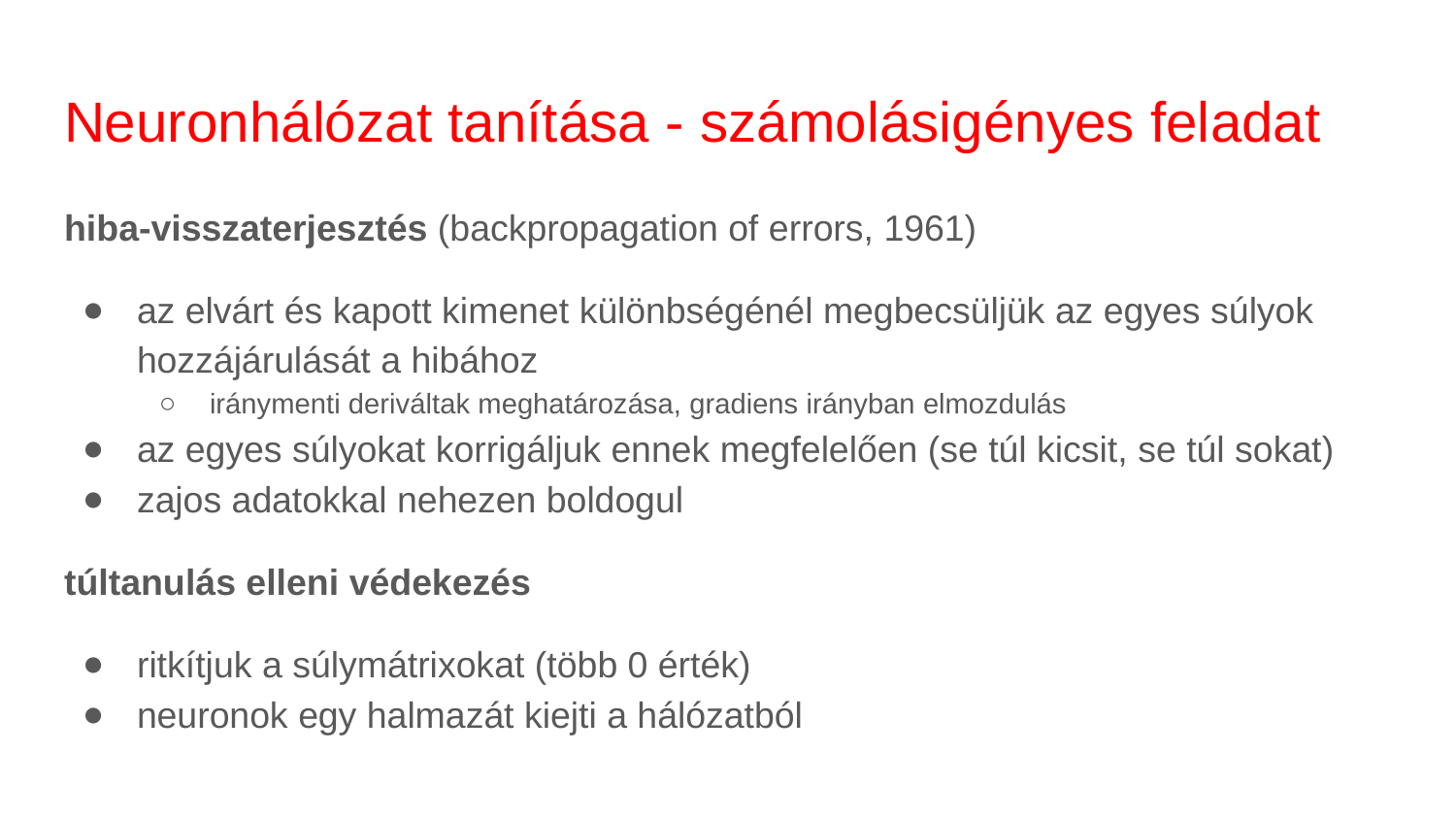

# Neuronhálózat tanítása - számolásigényes feladat
hiba-visszaterjesztés (backpropagation of errors, 1961)
az elvárt és kapott kimenet különbségénél megbecsüljük az egyes súlyok hozzájárulását a hibához
iránymenti deriváltak meghatározása, gradiens irányban elmozdulás
az egyes súlyokat korrigáljuk ennek megfelelően (se túl kicsit, se túl sokat)
zajos adatokkal nehezen boldogul
túltanulás elleni védekezés
ritkítjuk a súlymátrixokat (több 0 érték)
neuronok egy halmazát kiejti a hálózatból